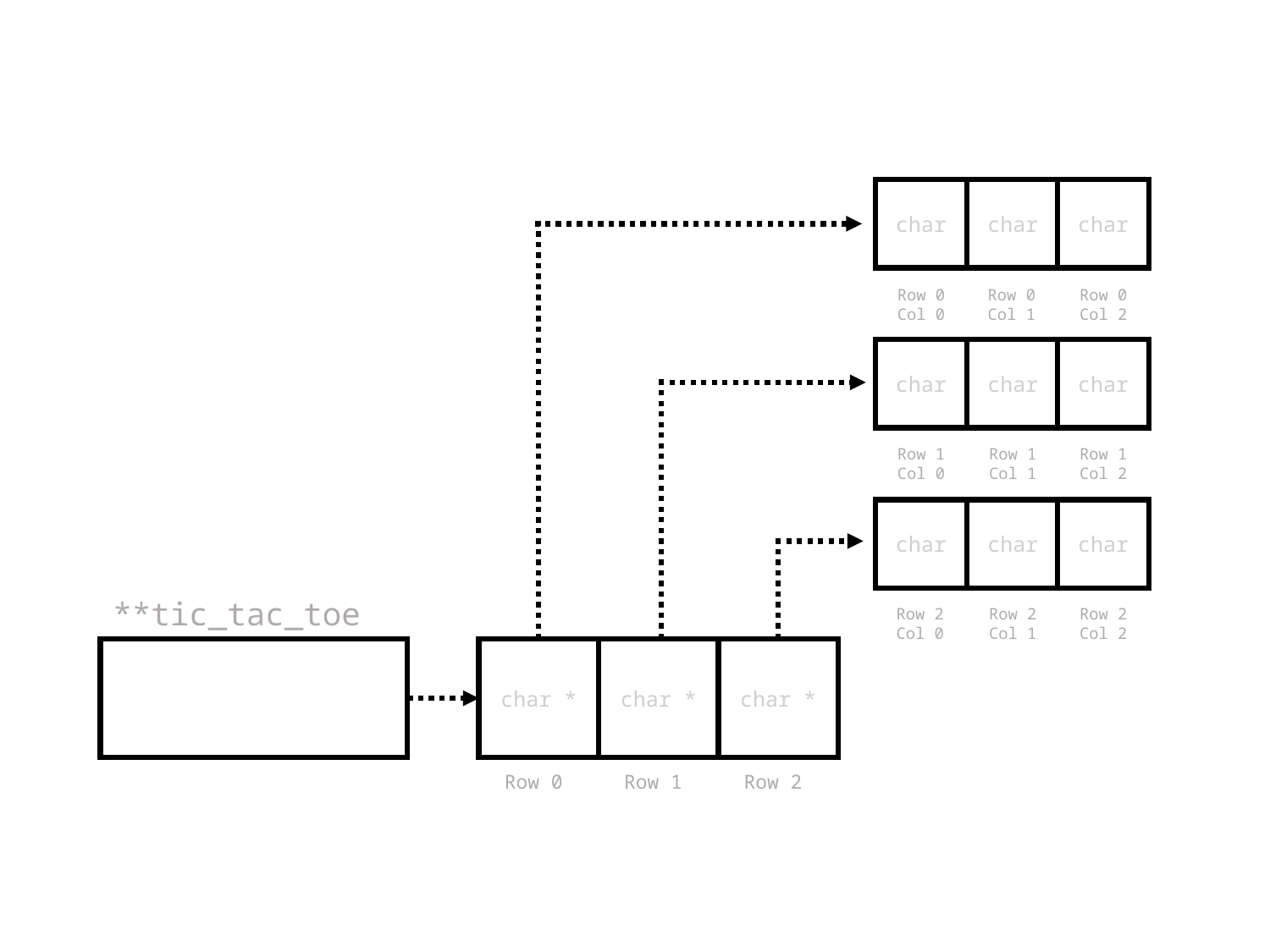

char
char
char
Row 0 Col 0
Row 0 Col 1
Row 0 Col 2
char
char
char
Row 1 Col 0
Row 1 Col 1
Row 1 Col 2
char
char
char
**tic_tac_toe
Row 2 Col 0
Row 2 Col 1
Row 2 Col 2
char *
char *

char *
Row 0
Row 1
Row 2